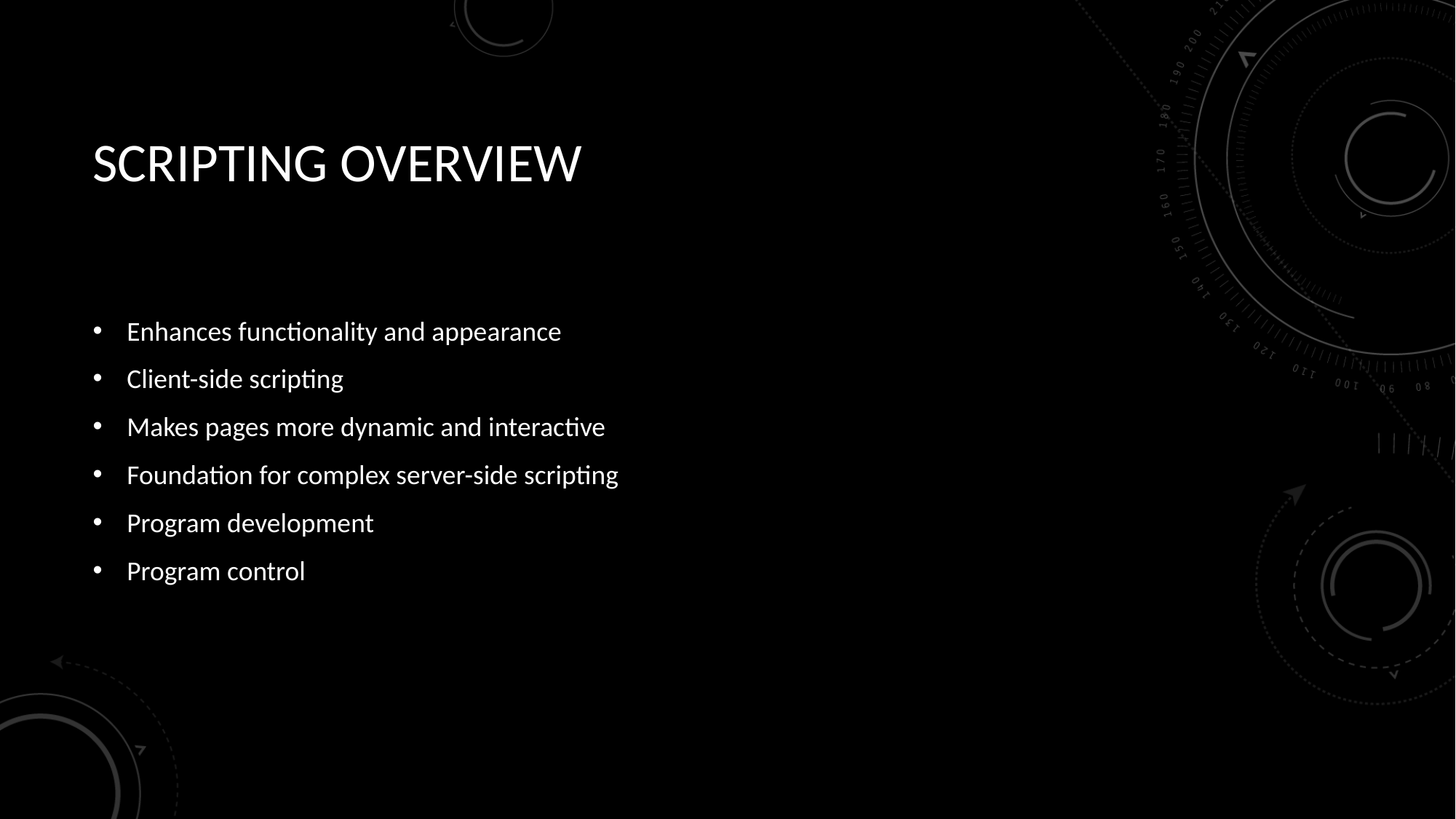

# Scripting overview
Enhances functionality and appearance
Client-side scripting
Makes pages more dynamic and interactive
Foundation for complex server-side scripting
Program development
Program control